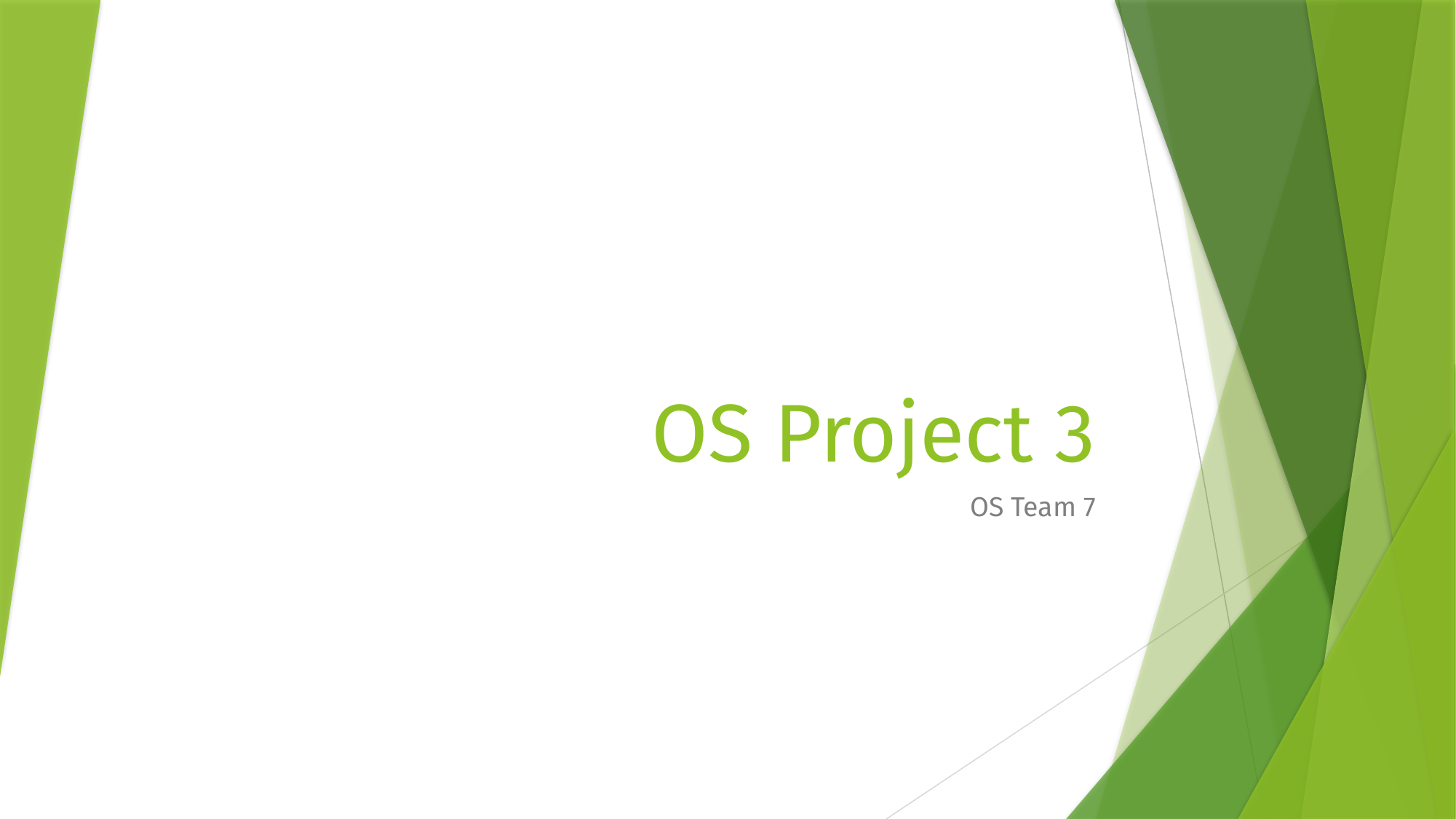

# OS Project 3
OS Team 7